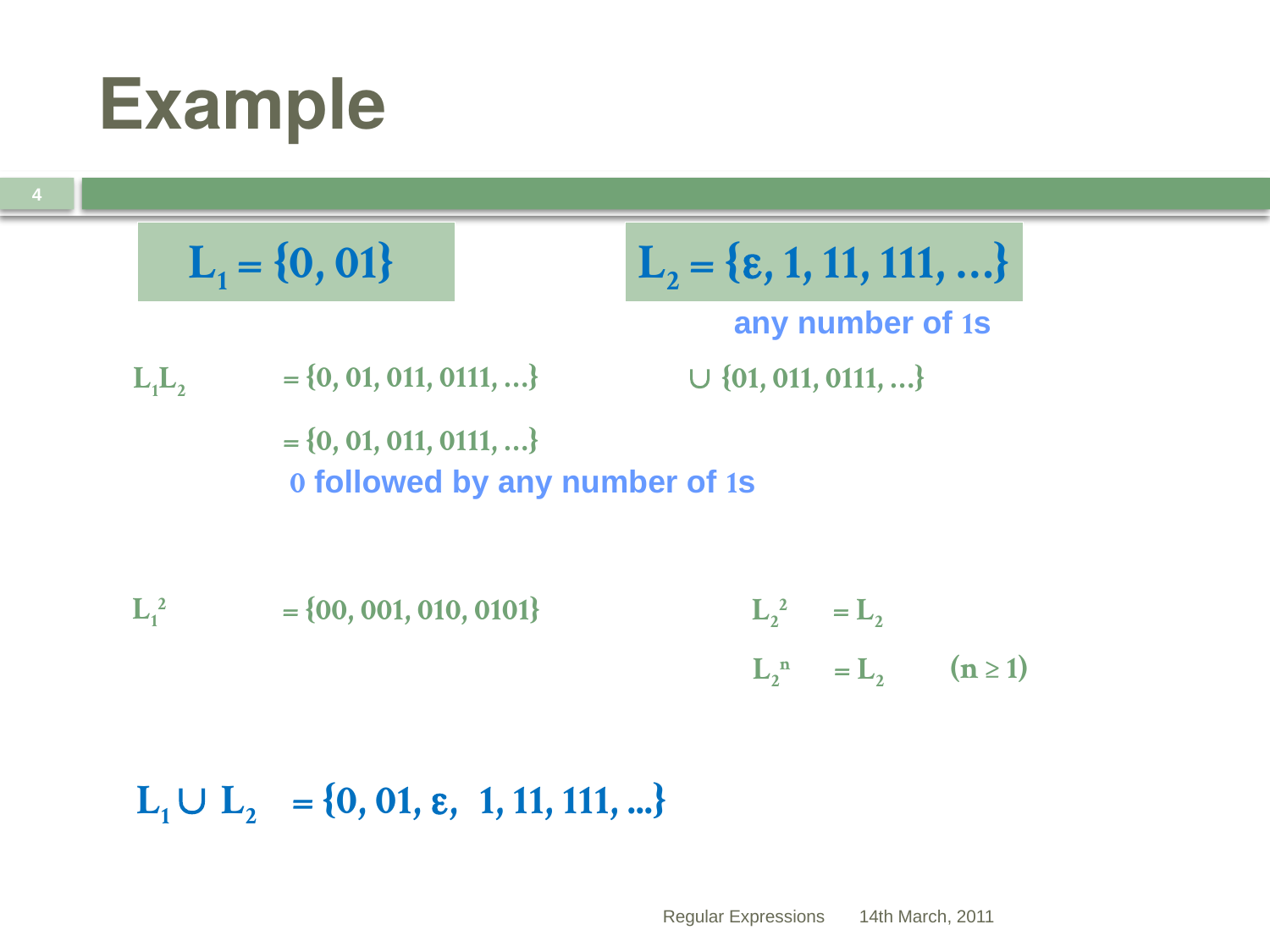

# Example
4
L1 = {0, 01}
L2 = {ε, 1, 11, 111, …}
any number of 1s
= {0, 01, 011, 0111, …}
∪ {01, 011, 0111, …}
L1L2
= {0, 01, 011, 0111, …}
0 followed by any number of 1s
L12
= {00, 001, 010, 0101}
L22
= L2
(n ≥ 1)
L2n
= L2
L1 ∪ L2
= {0, 01, ε, 1, 11, 111, ...}
Regular Expressions
14th March, 2011